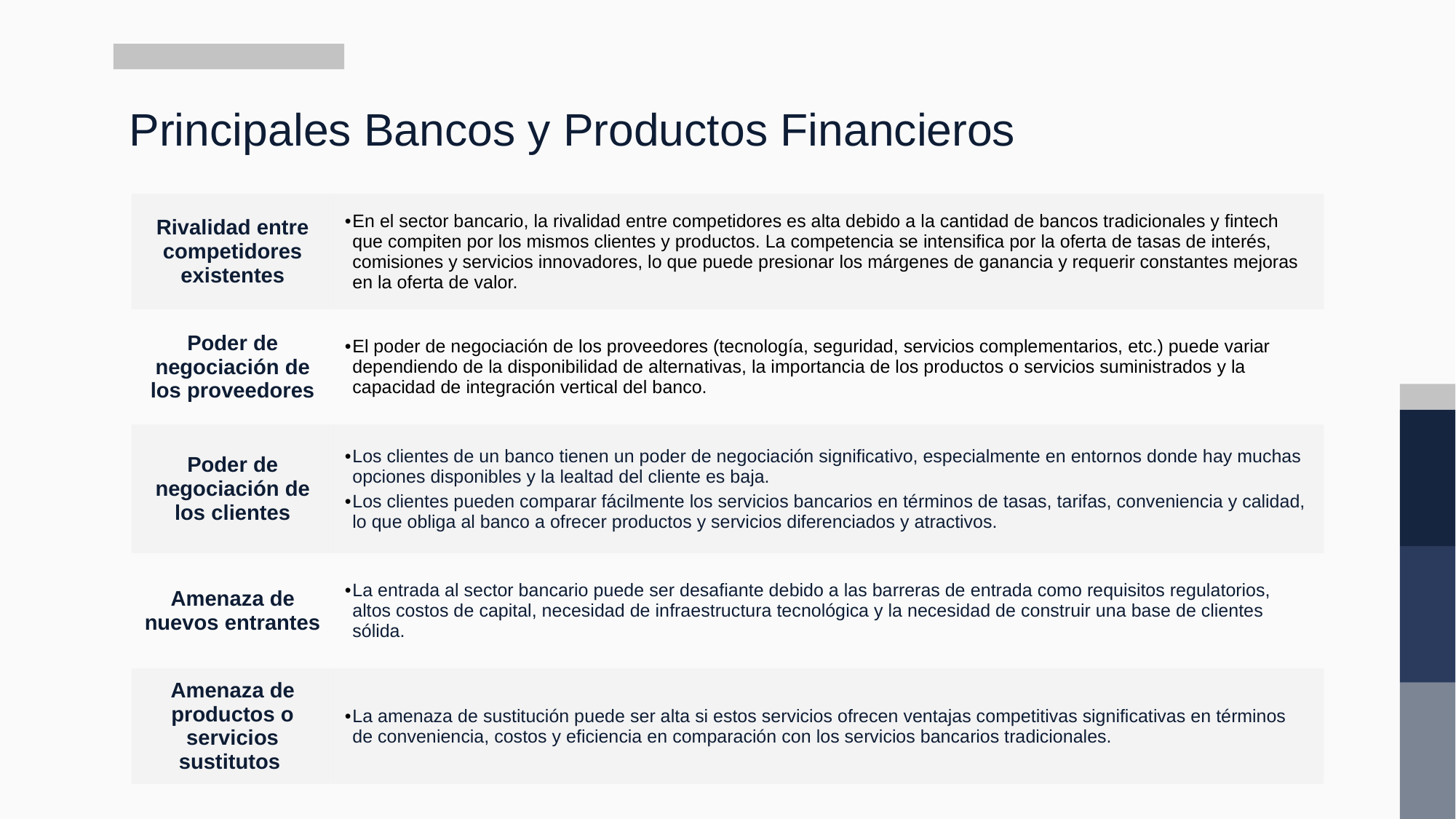

# Principales Bancos y Productos Financieros
| Rivalidad entre competidores existentes | En el sector bancario, la rivalidad entre competidores es alta debido a la cantidad de bancos tradicionales y fintech que compiten por los mismos clientes y productos. La competencia se intensifica por la oferta de tasas de interés, comisiones y servicios innovadores, lo que puede presionar los márgenes de ganancia y requerir constantes mejoras en la oferta de valor. |
| --- | --- |
| Poder de negociación de los proveedores | El poder de negociación de los proveedores (tecnología, seguridad, servicios complementarios, etc.) puede variar dependiendo de la disponibilidad de alternativas, la importancia de los productos o servicios suministrados y la capacidad de integración vertical del banco. |
| Poder de negociación de los clientes | Los clientes de un banco tienen un poder de negociación significativo, especialmente en entornos donde hay muchas opciones disponibles y la lealtad del cliente es baja. Los clientes pueden comparar fácilmente los servicios bancarios en términos de tasas, tarifas, conveniencia y calidad, lo que obliga al banco a ofrecer productos y servicios diferenciados y atractivos. |
| Amenaza de nuevos entrantes | La entrada al sector bancario puede ser desafiante debido a las barreras de entrada como requisitos regulatorios, altos costos de capital, necesidad de infraestructura tecnológica y la necesidad de construir una base de clientes sólida. |
| Amenaza de productos o servicios sustitutos | La amenaza de sustitución puede ser alta si estos servicios ofrecen ventajas competitivas significativas en términos de conveniencia, costos y eficiencia en comparación con los servicios bancarios tradicionales. |